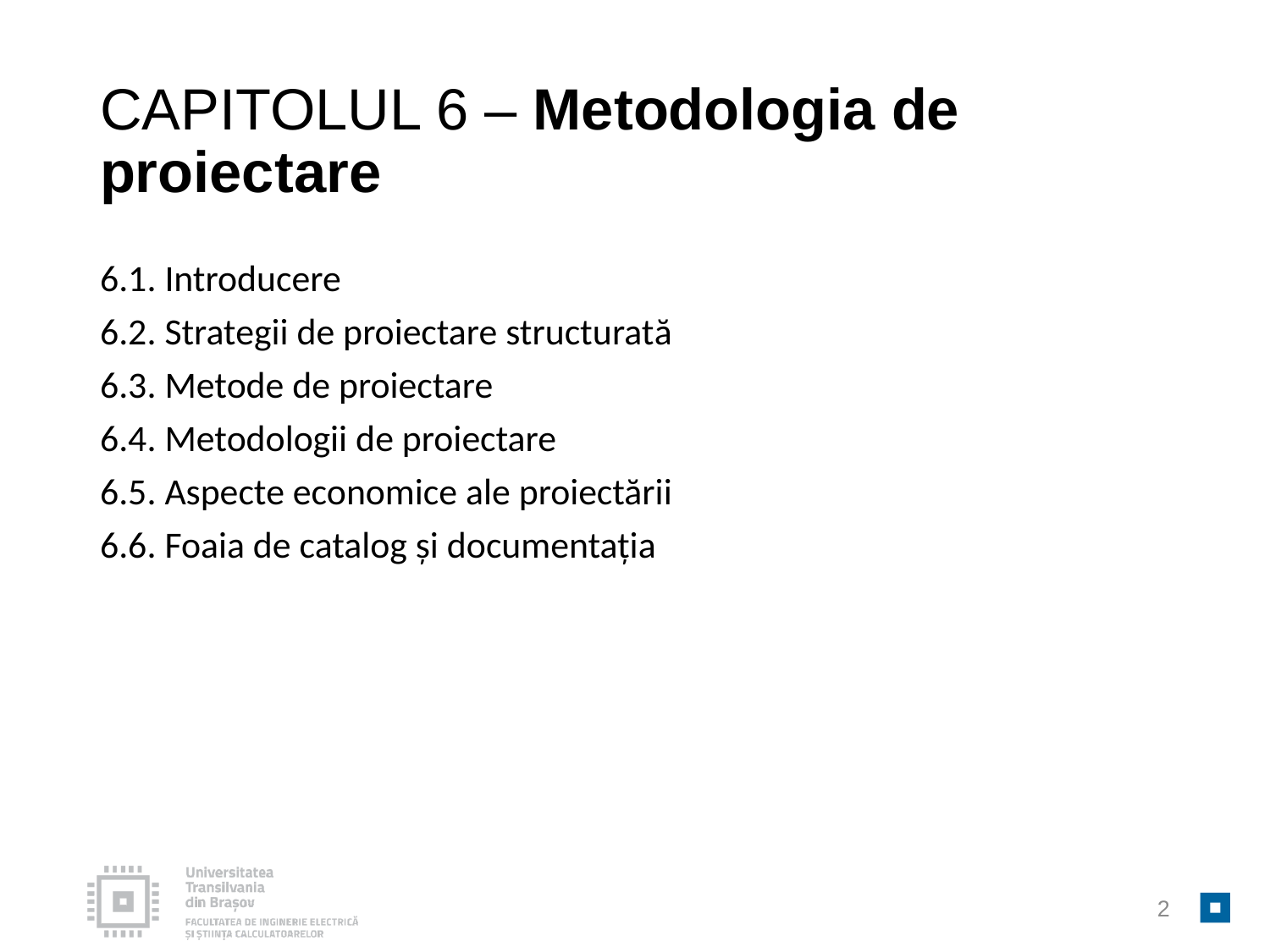

# CAPITOLUL 6 – Metodologia de proiectare
6.1. Introducere
6.2. Strategii de proiectare structurată
6.3. Metode de proiectare
6.4. Metodologii de proiectare
6.5. Aspecte economice ale proiectării
6.6. Foaia de catalog și documentația

2